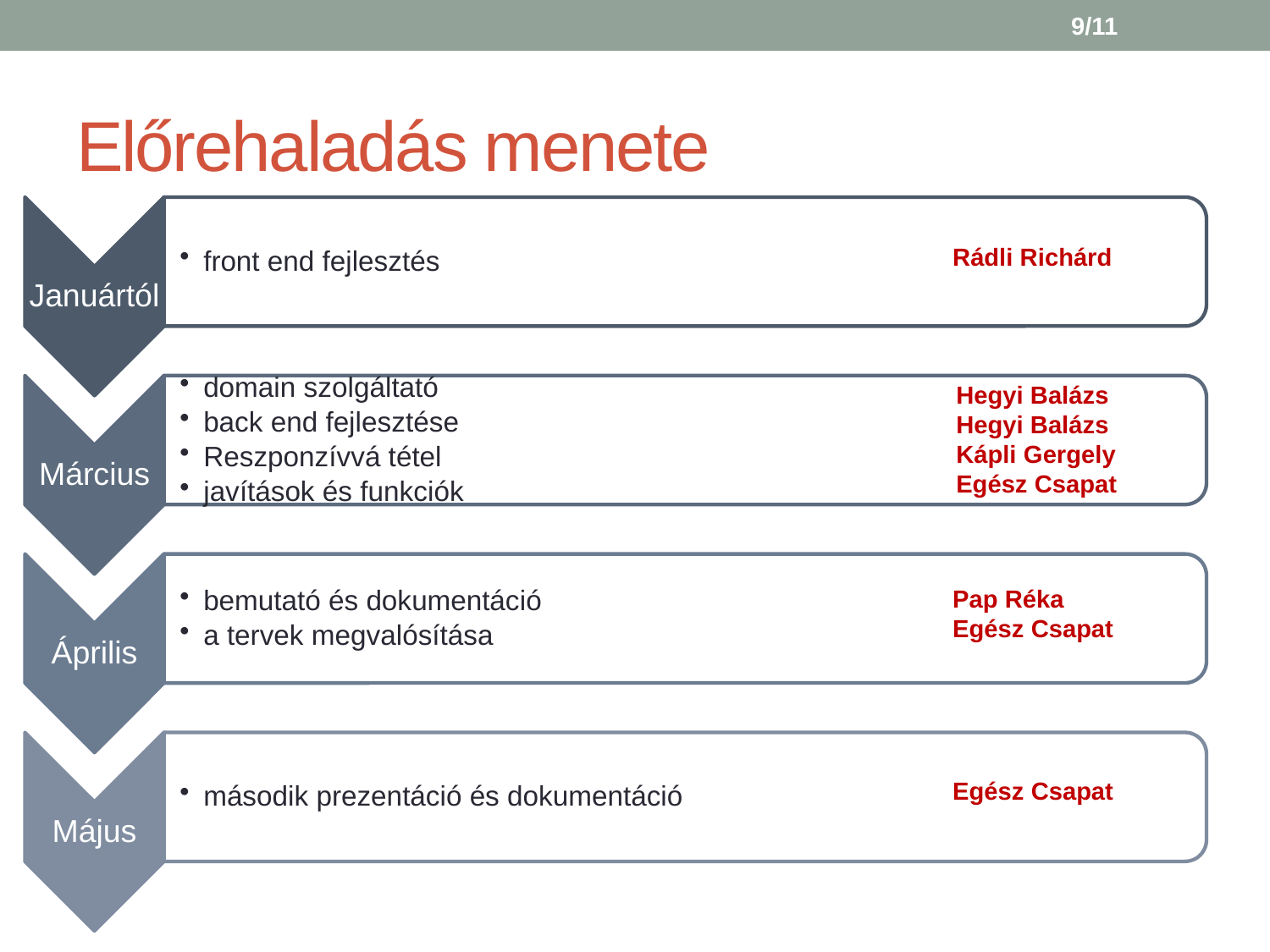

9/11
# Előrehaladás menete
Januártól
front end fejlesztés
Március
domain szolgáltató
back end fejlesztése
Reszponzívvá tétel
javítások és funkciók
Április
bemutató és dokumentáció
a tervek megvalósítása
Május
második prezentáció és dokumentáció
Rádli Richárd
Hegyi Balázs
Hegyi Balázs
Kápli Gergely
Egész Csapat
Pap Réka
Egész Csapat
Egész Csapat